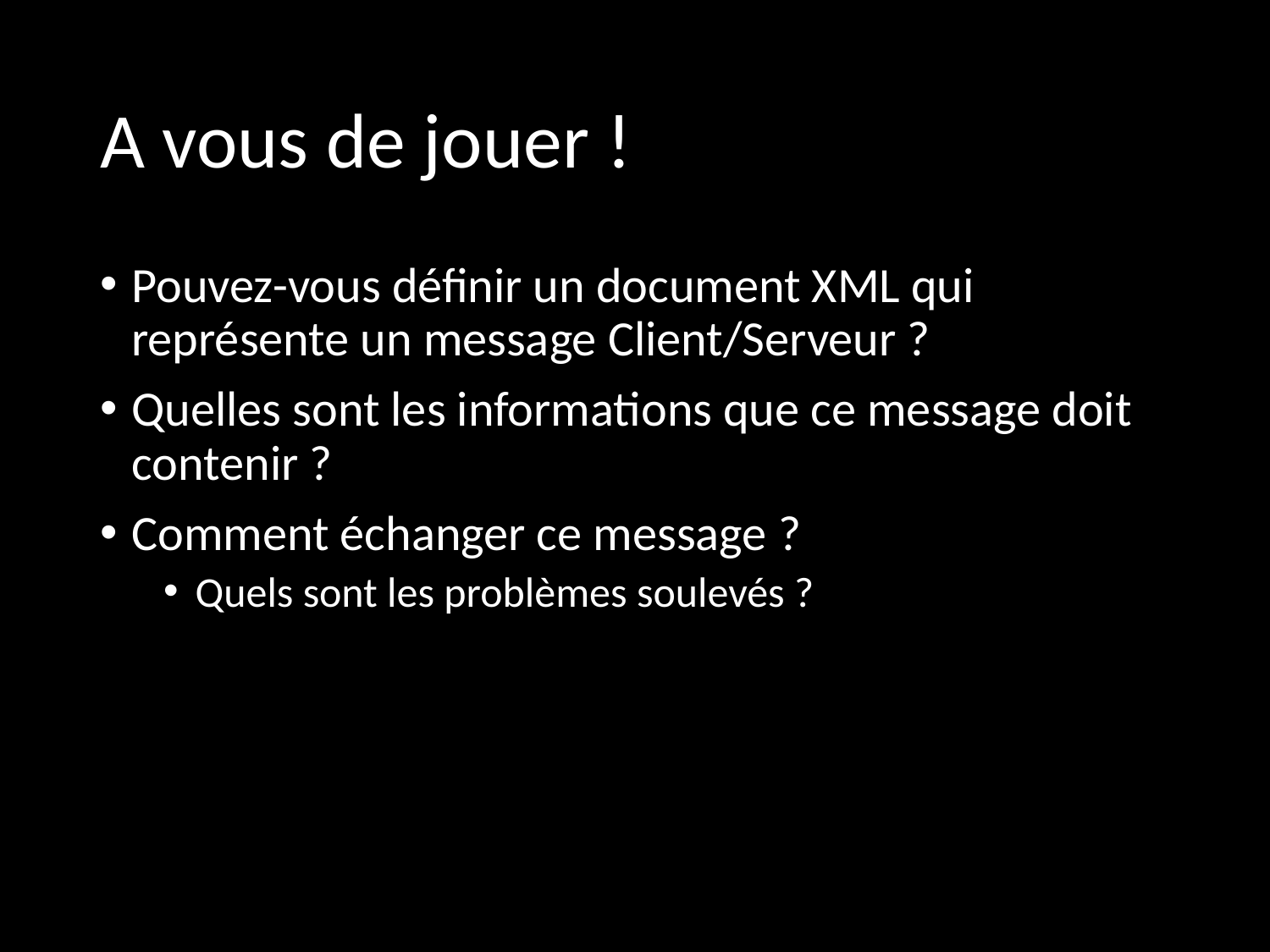

# A vous de jouer !
Pouvez-vous définir un document XML qui représente un message Client/Serveur ?
Quelles sont les informations que ce message doit contenir ?
Comment échanger ce message ?
Quels sont les problèmes soulevés ?